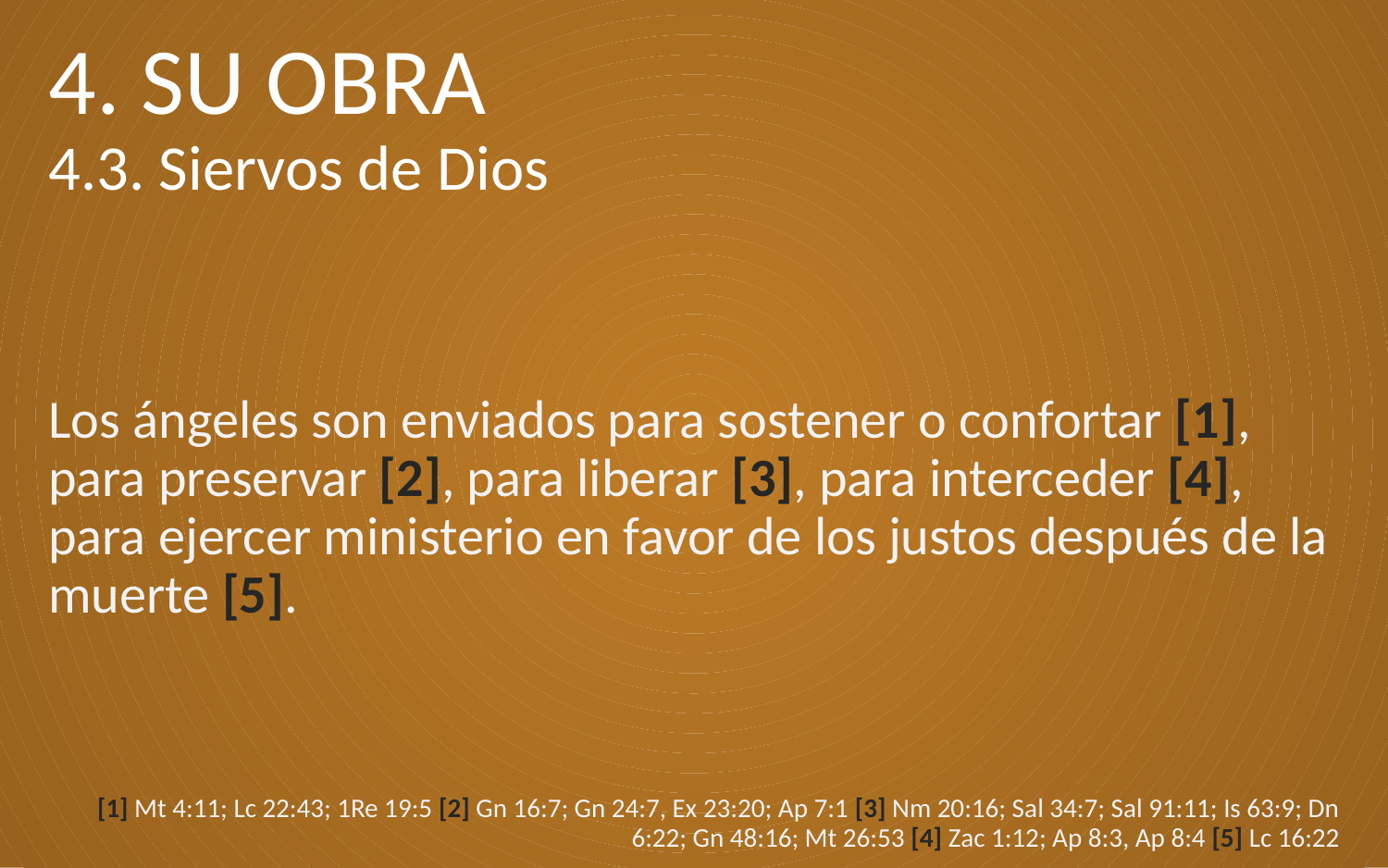

# 4. SU OBRA 4.3. Siervos de Dios
Los ángeles son enviados para sostener o confortar [1], para preservar [2], para liberar [3], para interceder [4], para ejercer ministerio en favor de los justos después de la muerte [5].
[1] Mt 4:11; Lc 22:43; 1Re 19:5 [2] Gn 16:7; Gn 24:7, Ex 23:20; Ap 7:1 [3] Nm 20:16; Sal 34:7; Sal 91:11; Is 63:9; Dn 6:22; Gn 48:16; Mt 26:53 [4] Zac 1:12; Ap 8:3, Ap 8:4 [5] Lc 16:22